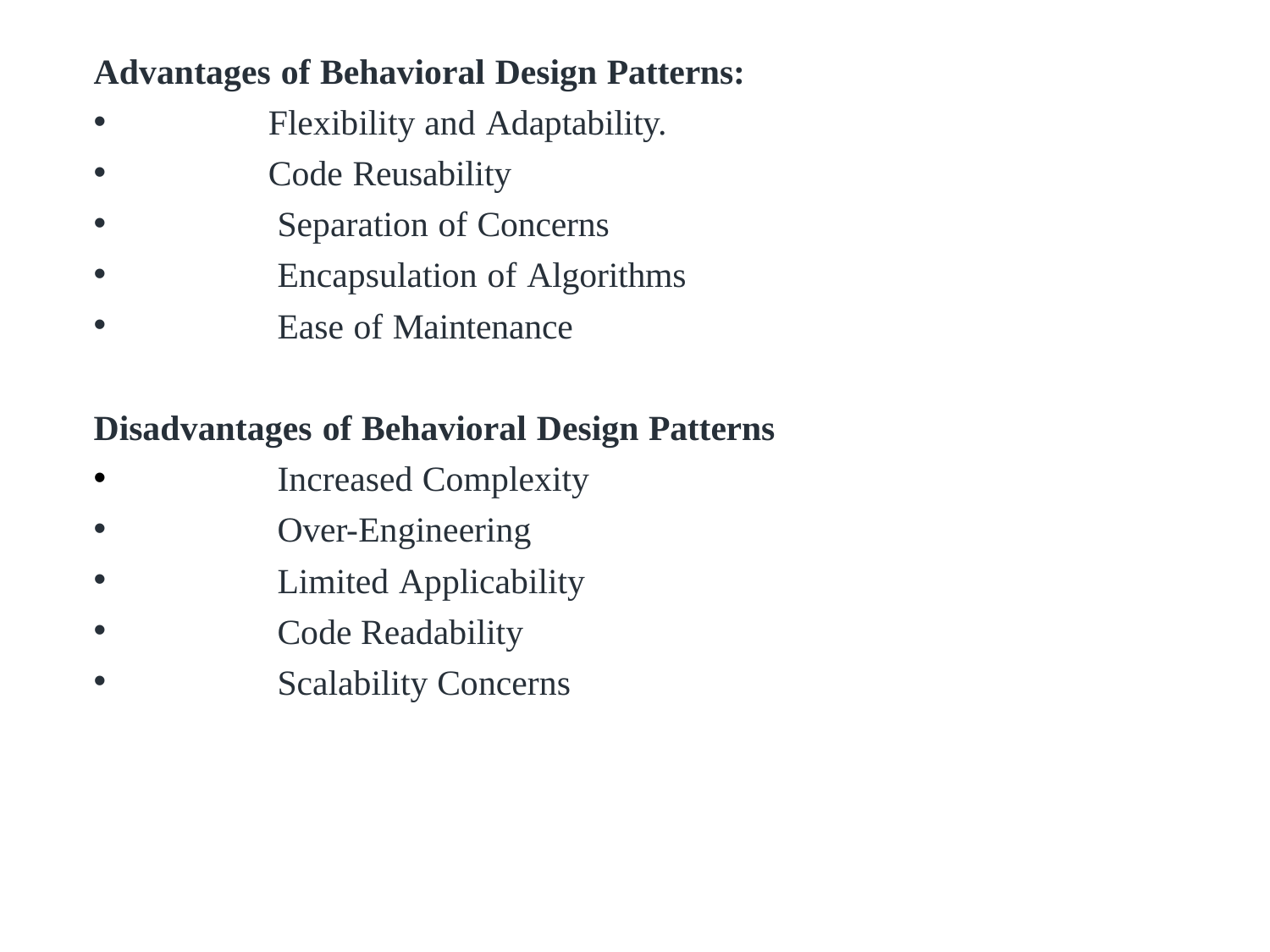

Advantages of Behavioral Design Patterns:
	Flexibility and Adaptability.
	Code Reusability
	 Separation of Concerns
	 Encapsulation of Algorithms
	 Ease of Maintenance

Disadvantages of Behavioral Design Patterns
	 Increased Complexity
	 Over-Engineering
 	 Limited Applicability
	 Code Readability
	 Scalability Concerns